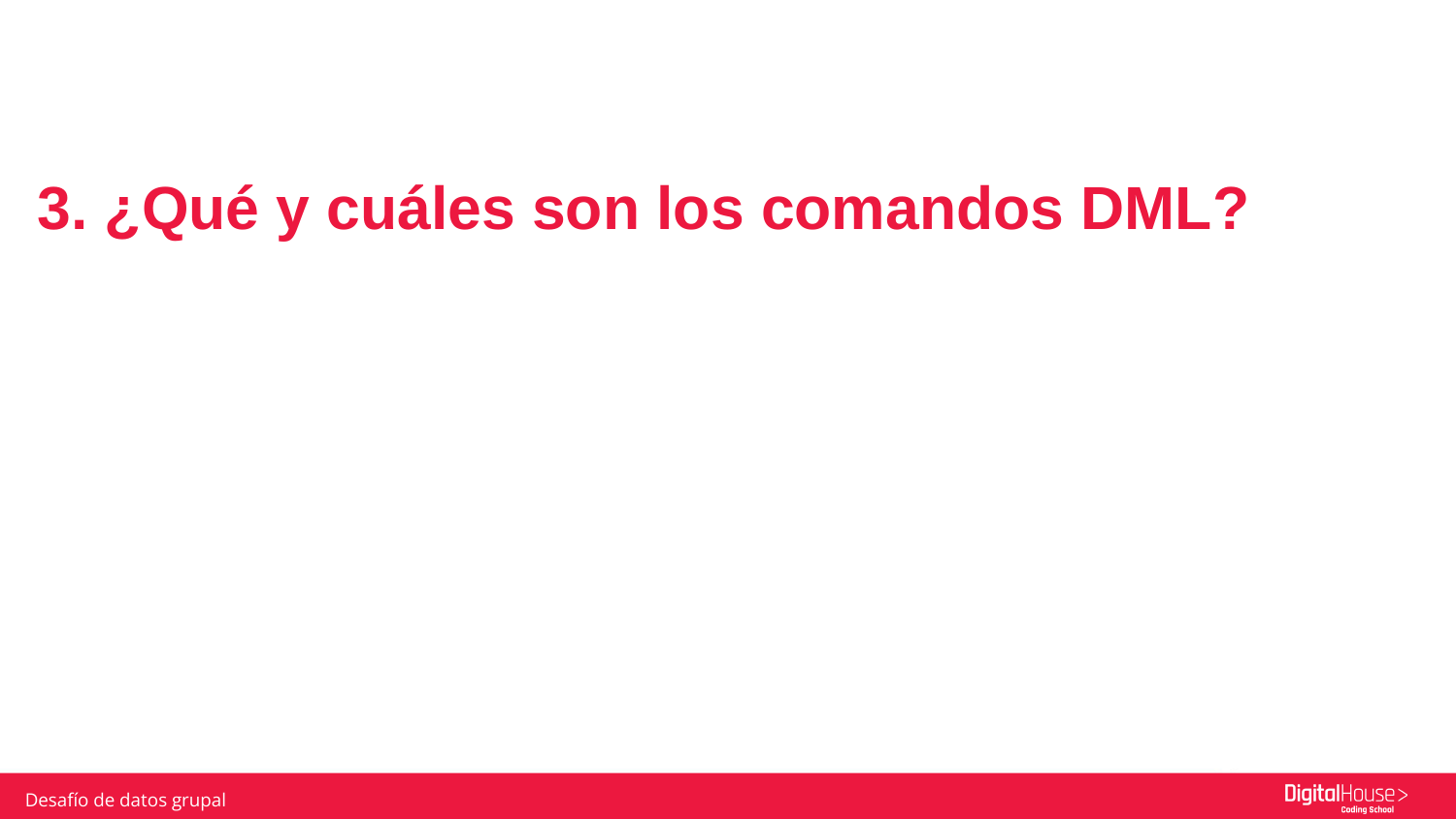

3. ¿Qué y cuáles son los comandos DML?